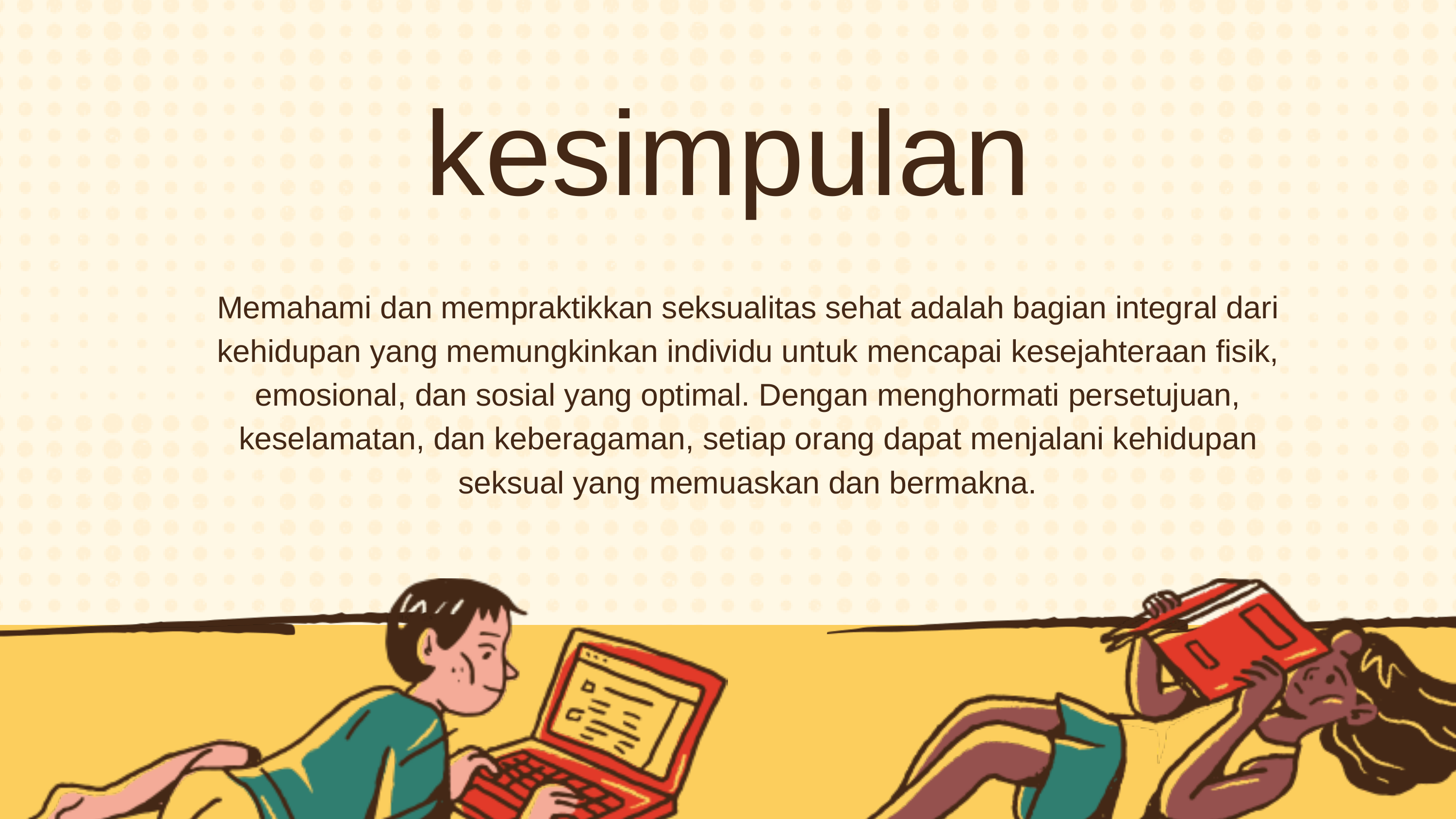

kesimpulan

Memahami dan mempraktikkan seksualitas sehat adalah bagian integral dari kehidupan yang memungkinkan individu untuk mencapai kesejahteraan fisik, emosional, dan sosial yang optimal. Dengan menghormati persetujuan, keselamatan, dan keberagaman, setiap orang dapat menjalani kehidupan seksual yang memuaskan dan bermakna.